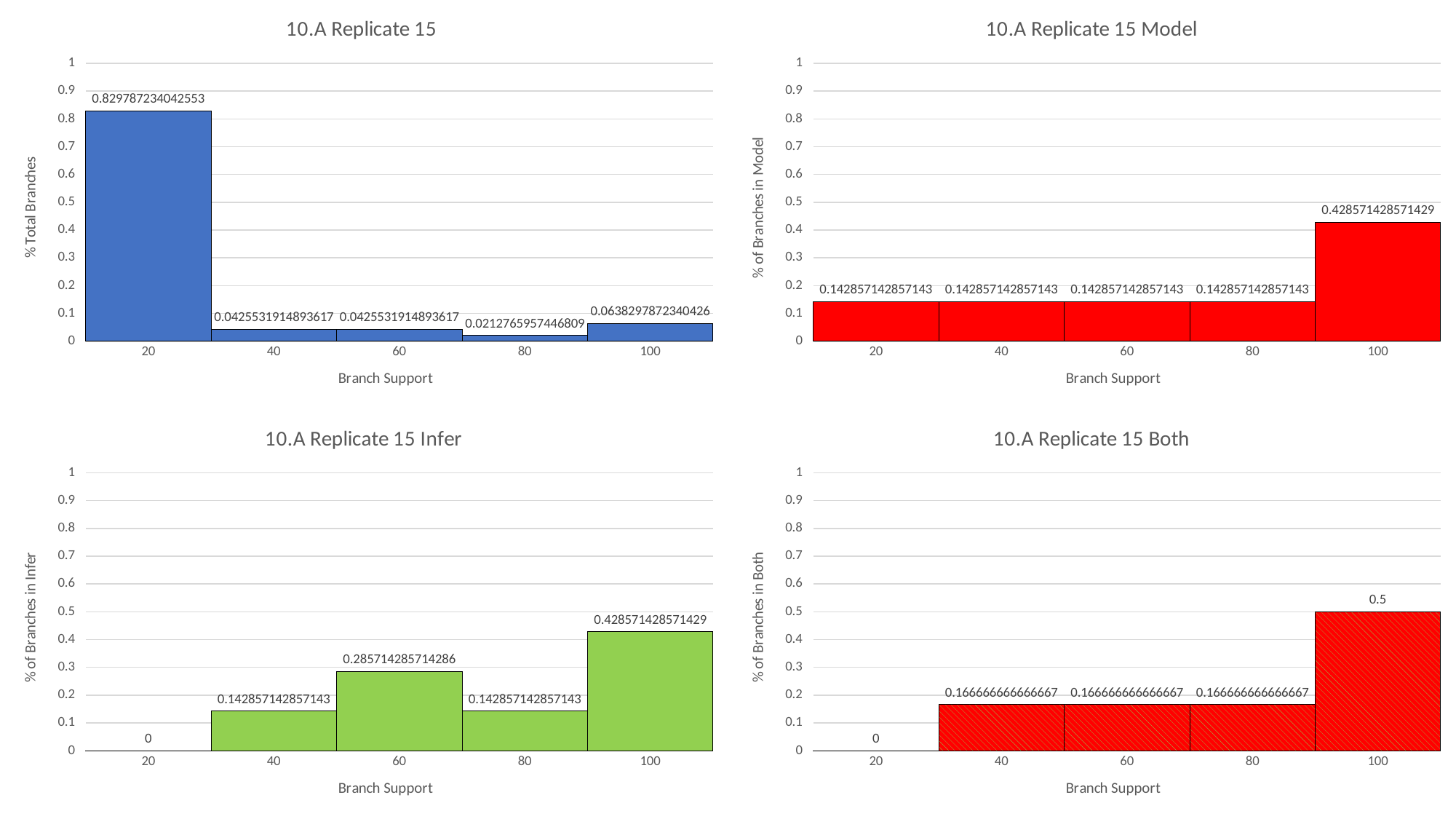

### Chart: 10.A Replicate 15

| Category |  |
|---|---|
| 20 | 0.8297872340425532 |
| 40 | 0.0425531914893617 |
| 60 | 0.0425531914893617 |
| 80 | 0.02127659574468085 |
| 100 | 0.06382978723404255 |

### Chart: 10.A Replicate 15 Model

| Category |  |
|---|---|
| 20 | 0.14285714285714285 |
| 40 | 0.14285714285714285 |
| 60 | 0.14285714285714285 |
| 80 | 0.14285714285714285 |
| 100 | 0.42857142857142855 |

### Chart: 10.A Replicate 15 Infer

| Category |  |
|---|---|
| 20 | 0.0 |
| 40 | 0.14285714285714285 |
| 60 | 0.2857142857142857 |
| 80 | 0.14285714285714285 |
| 100 | 0.42857142857142855 |

### Chart: 10.A Replicate 15 Both

| Category |  |
|---|---|
| 20 | 0.0 |
| 40 | 0.16666666666666666 |
| 60 | 0.16666666666666666 |
| 80 | 0.16666666666666666 |
| 100 | 0.5 |